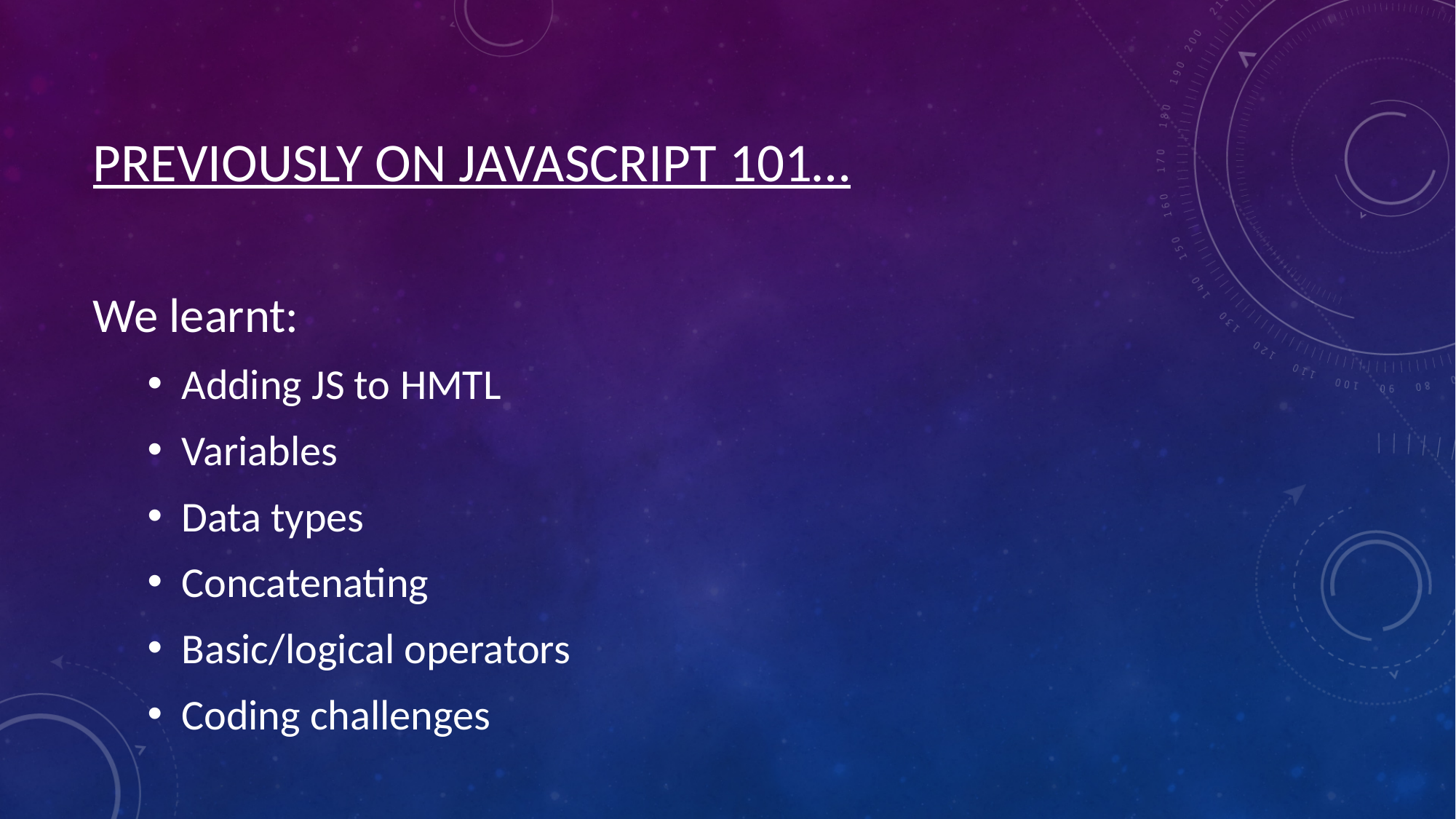

# Previously on Javascript 101…
We learnt:
Adding JS to HMTL
Variables
Data types
Concatenating
Basic/logical operators
Coding challenges